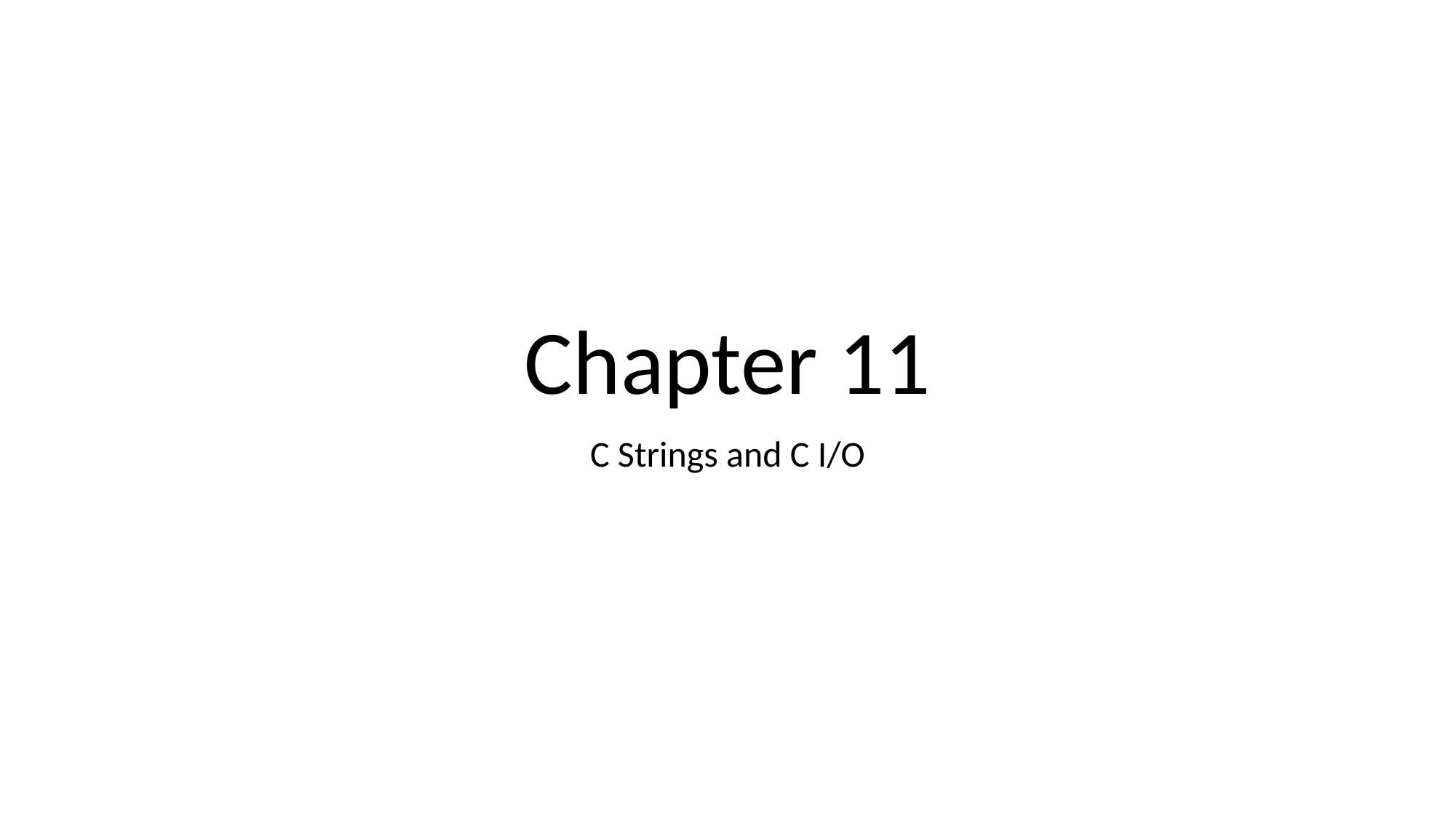

# Chapter 11
C Strings and C I/O